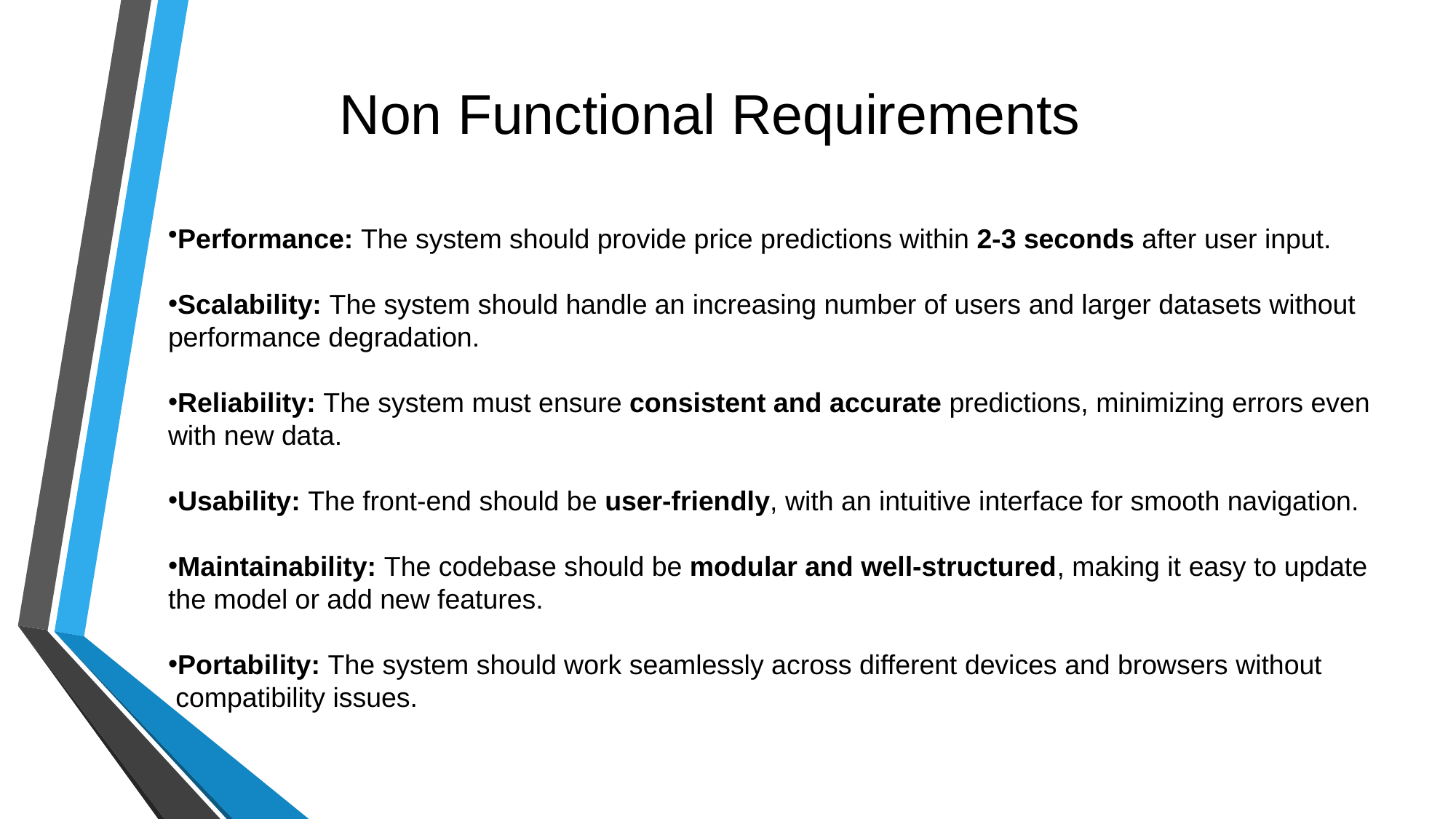

# Non Functional Requirements
Performance: The system should provide price predictions within 2-3 seconds after user input.

Scalability: The system should handle an increasing number of users and larger datasets without
performance degradation.

Reliability: The system must ensure consistent and accurate predictions, minimizing errors even
with new data.

Usability: The front-end should be user-friendly, with an intuitive interface for smooth navigation.

Maintainability: The codebase should be modular and well-structured, making it easy to update
the model or add new features.

Portability: The system should work seamlessly across different devices and browsers without
 compatibility issues.